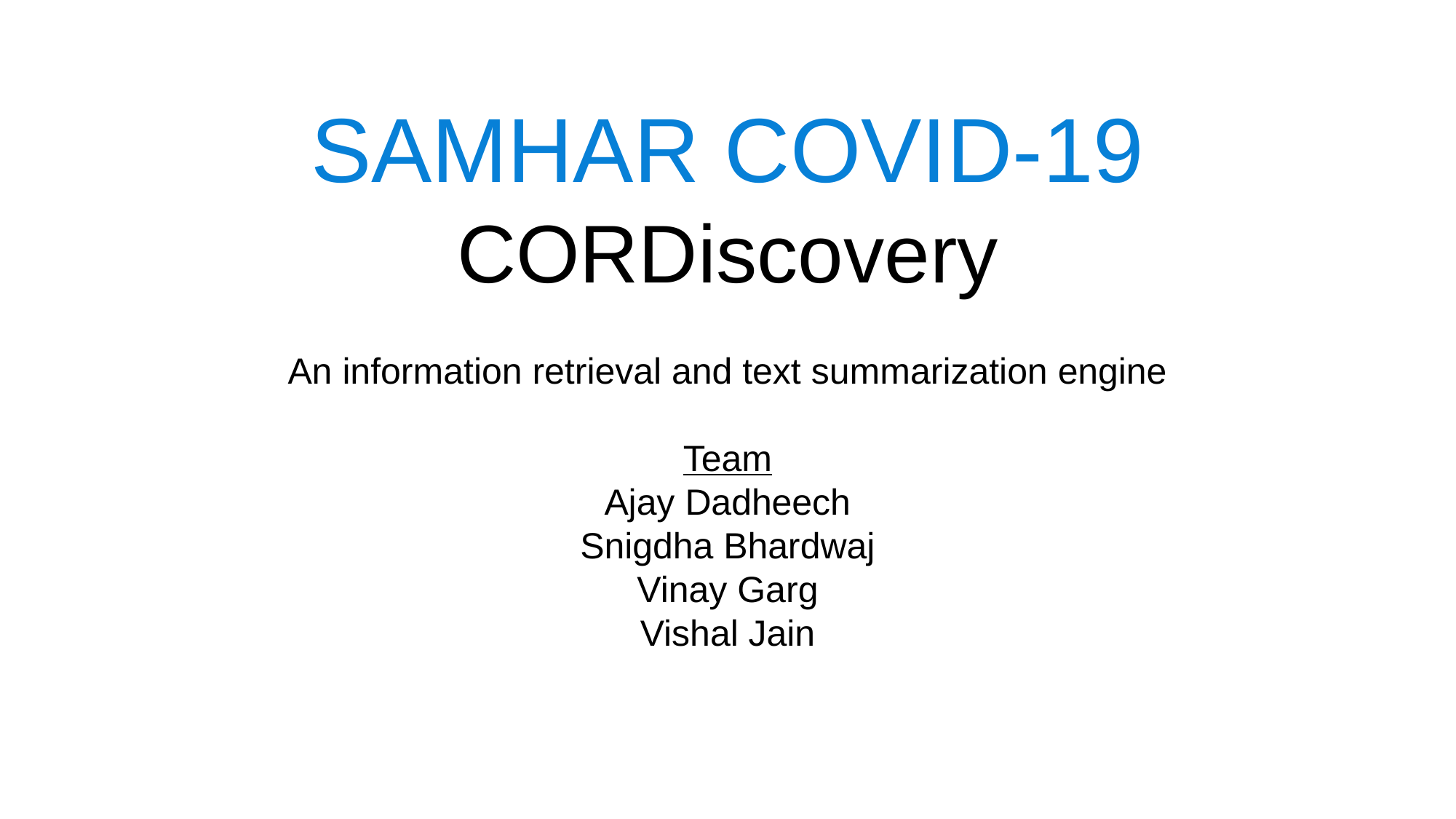

# SAMHAR COVID-19 CORDiscovery
An information retrieval and text summarization engine

Team
Ajay Dadheech
Snigdha Bhardwaj
Vinay Garg
Vishal Jain